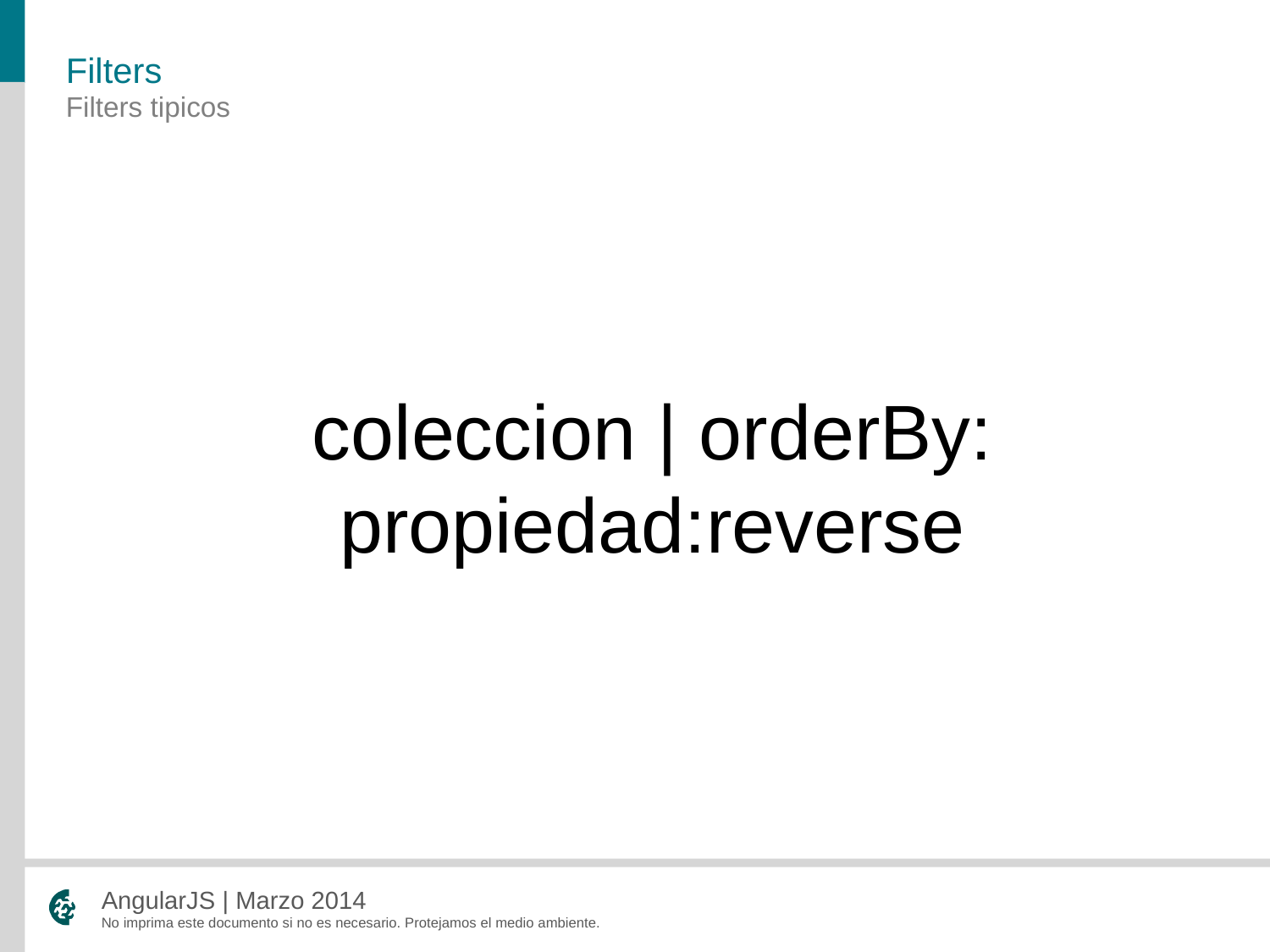

# Filters
Filters tipicos
coleccion | orderBy: propiedad:reverse